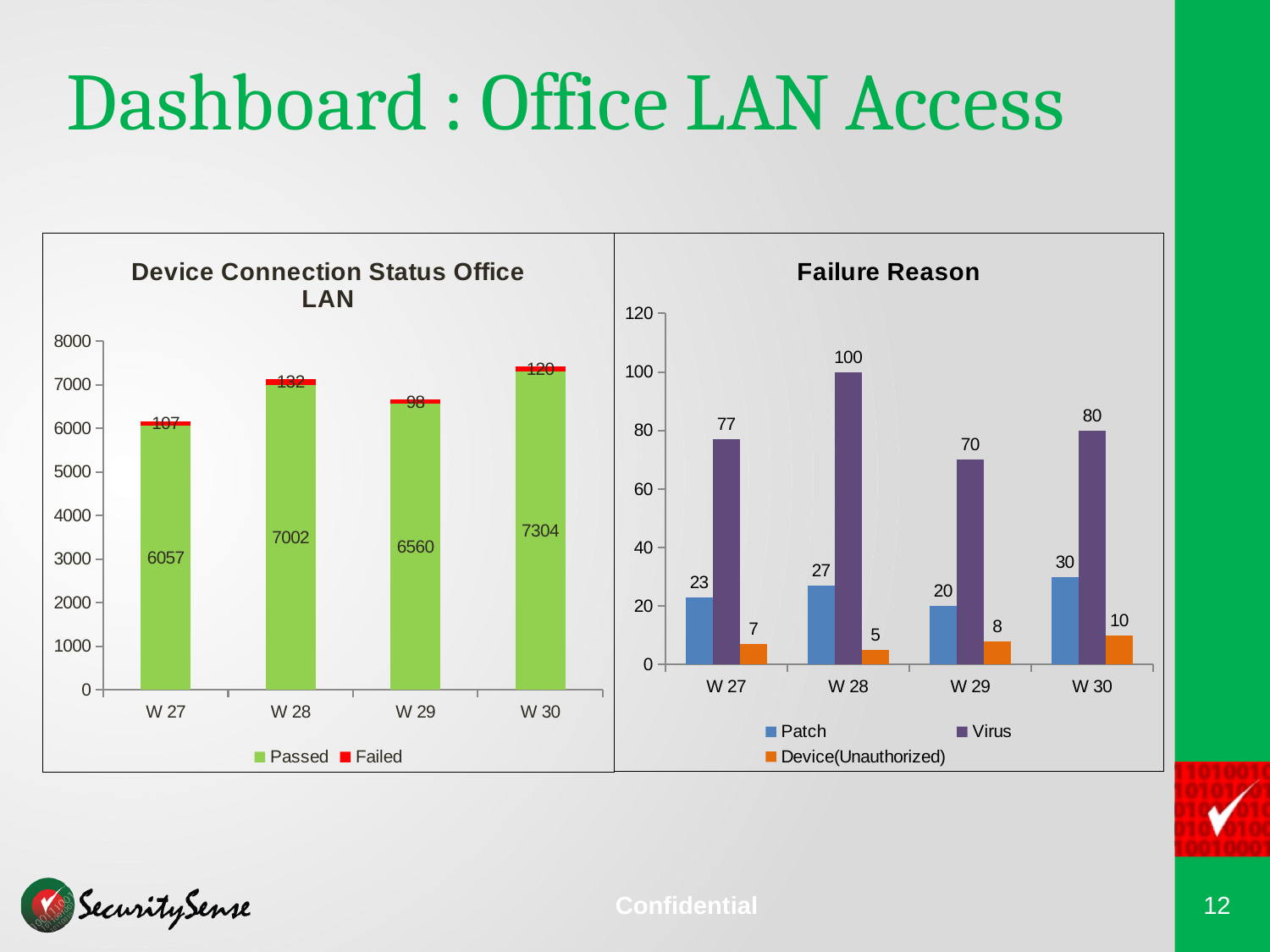

Dashboard : Office LAN Access

### Chart: Device Connection Status Office LAN

| Category |  |  |
|---|---|---|
| W 27 | 6057.0 | 107.0 |
| W 28 | 7002.0 | 132.0 |
| W 29 | 6560.0 | 98.0 |
| W 30 | 7304.0 | 120.0 |

### Chart: Failure Reason

| Category |  |  |  |
|---|---|---|---|
| W 27 | 23.0 | 77.0 | 7.0 |
| W 28 | 27.0 | 100.0 | 5.0 |
| W 29 | 20.0 | 70.0 | 8.0 |
| W 30 | 30.0 | 80.0 | 10.0 |
12
Confidential